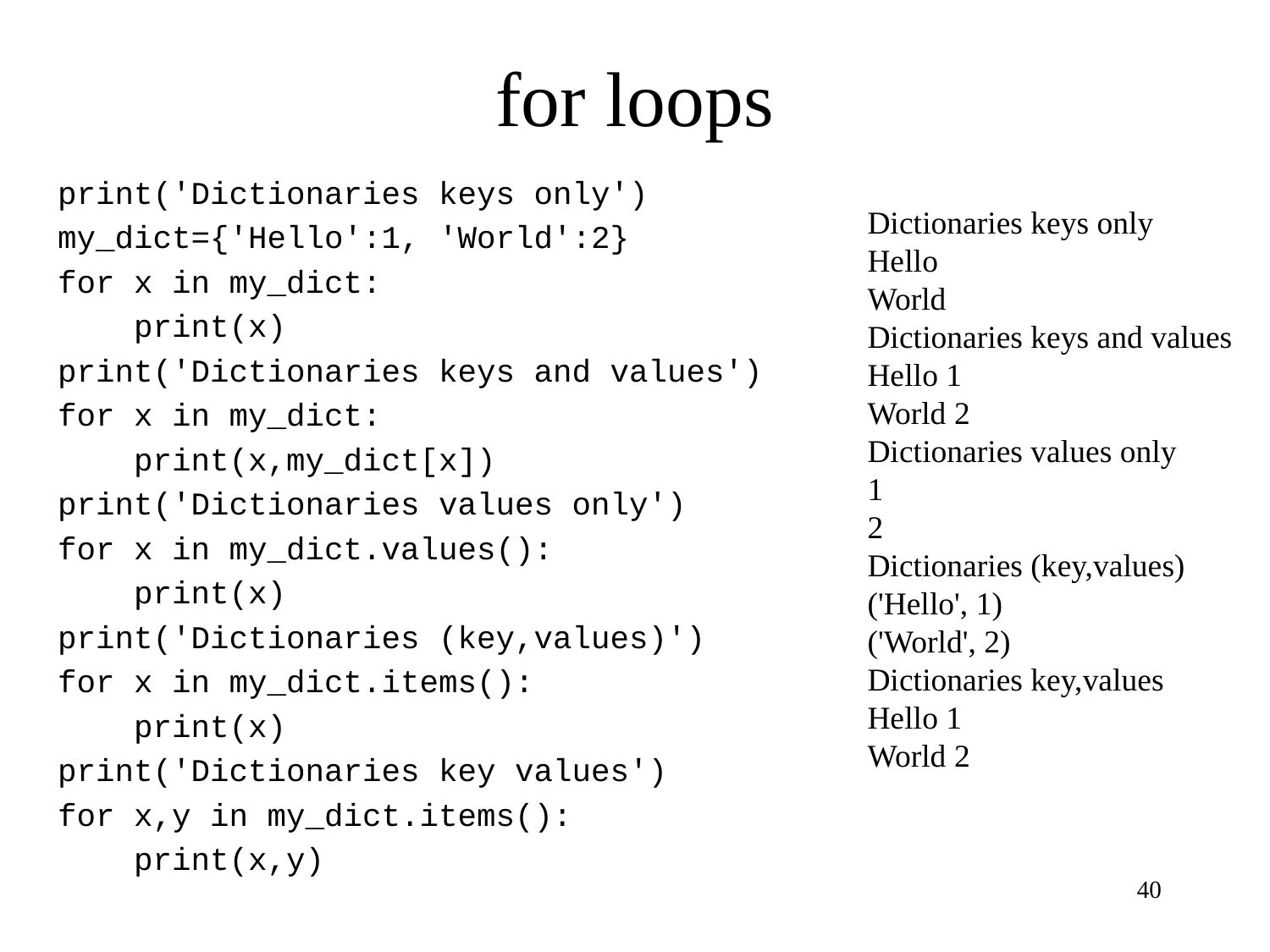

# for loops
print('Dictionaries keys only')
my_dict={'Hello':1, 'World':2}
for x in my_dict:
    print(x)
print('Dictionaries keys and values')
for x in my_dict:
    print(x,my_dict[x])
print('Dictionaries values only')
for x in my_dict.values():
    print(x)
print('Dictionaries (key,values)')
for x in my_dict.items():
    print(x)
print('Dictionaries key values')
for x,y in my_dict.items():
    print(x,y)
Dictionaries keys only
Hello
World
Dictionaries keys and values
Hello 1
World 2
Dictionaries values only
1
2
Dictionaries (key,values)
('Hello', 1)
('World', 2)
Dictionaries key,values
Hello 1
World 2
40